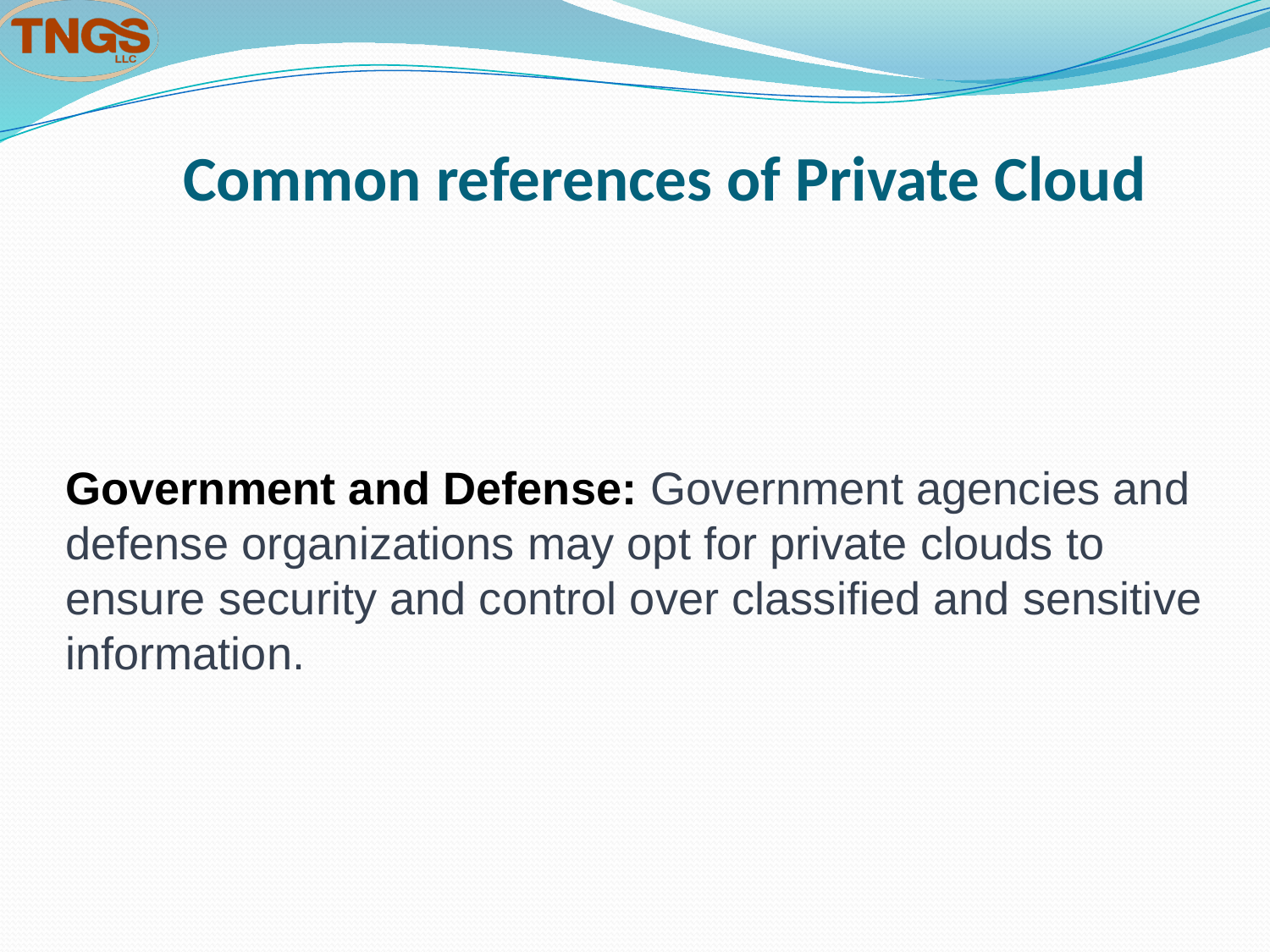

# Common references of Private Cloud
Government and Defense: Government agencies and defense organizations may opt for private clouds to ensure security and control over classified and sensitive information.